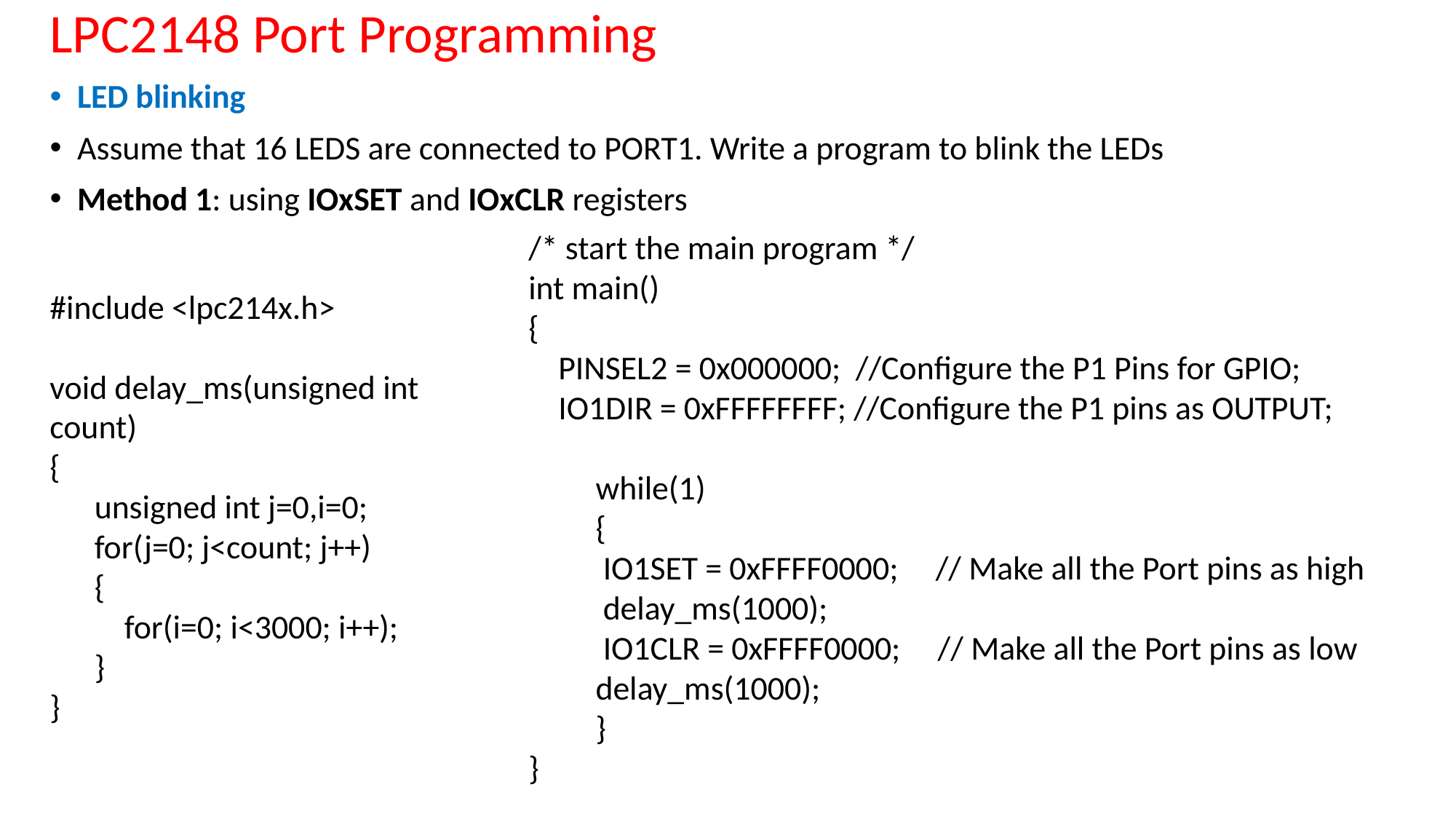

# LPC2148 Port Programming
LED blinking
Assume that 16 LEDS are connected to PORT1. Write a program to blink the LEDs
Method 1: using IOxSET and IOxCLR registers

/* start the main program */
int main()
{
    PINSEL2 = 0x000000;  //Configure the P1 Pins for GPIO;
    IO1DIR = 0xFFFFFFFF; //Configure the P1 pins as OUTPUT;

         while(1)
         {
          IO1SET = 0xFFFF0000;     // Make all the Port pins as high
          delay_ms(1000);
          IO1CLR = 0xFFFF0000;     // Make all the Port pins as low
         delay_ms(1000);
         }
}
#include <lpc214x.h>

void delay_ms(unsigned int count)
{
      unsigned int j=0,i=0;
      for(j=0; j<count; j++)
      {
          for(i=0; i<3000; i++);
      }
}